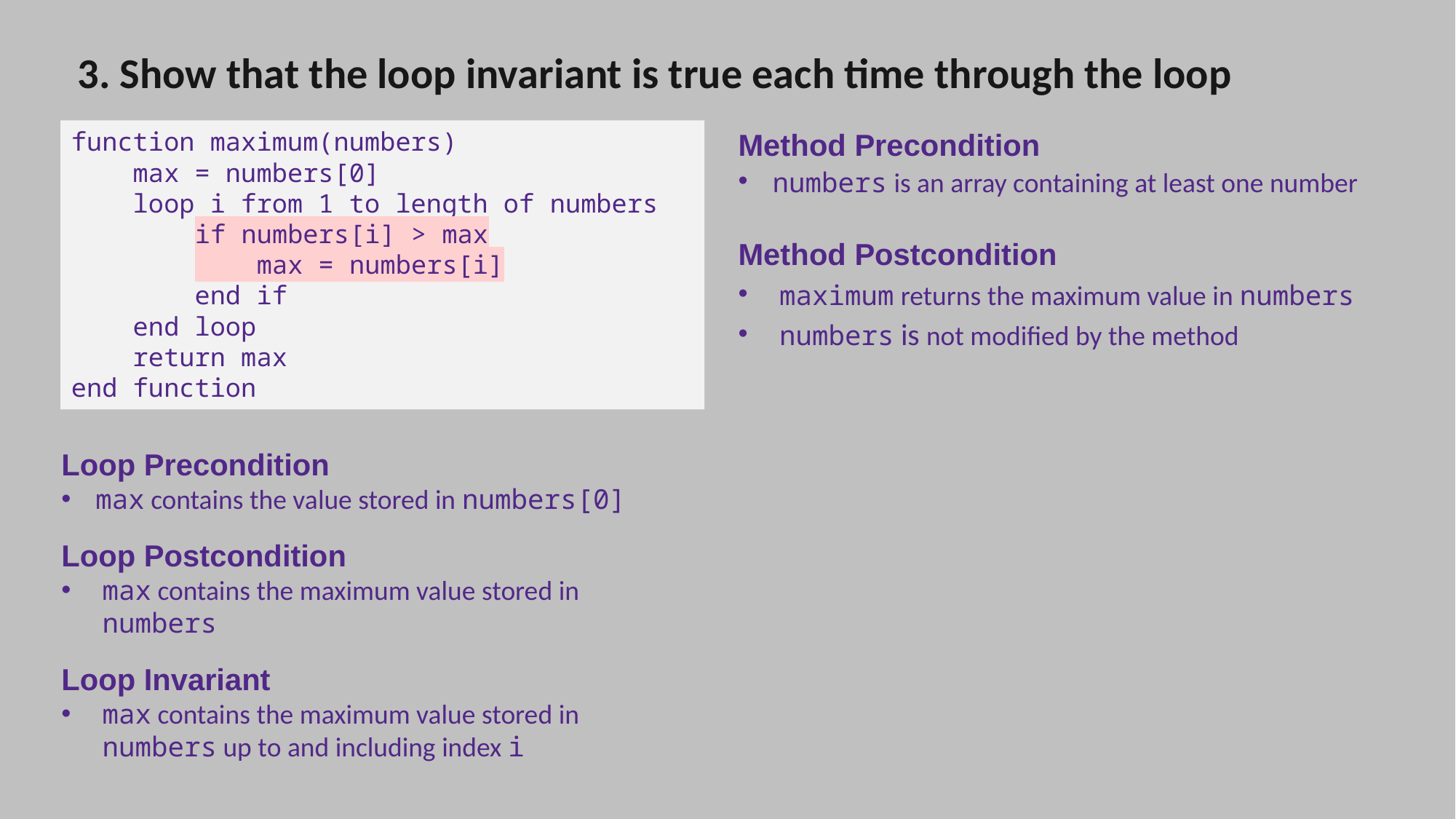

3. Show that the loop invariant is true each time through the loop
function maximum(numbers)
    max = numbers[0]
    loop i from 1 to length of numbers
        if numbers[i] > max
            max = numbers[i]
        end if
    end loop
    return max
end function

Method Precondition
numbers is an array containing at least one number

Method Postcondition
maximum returns the maximum value in numbers
numbers is not modified by the method

Loop Precondition
max contains the value stored in numbers[0]

Loop Postcondition
max contains the maximum value stored in numbers

Loop Invariant
max contains the maximum value stored in numbers up to and including index i